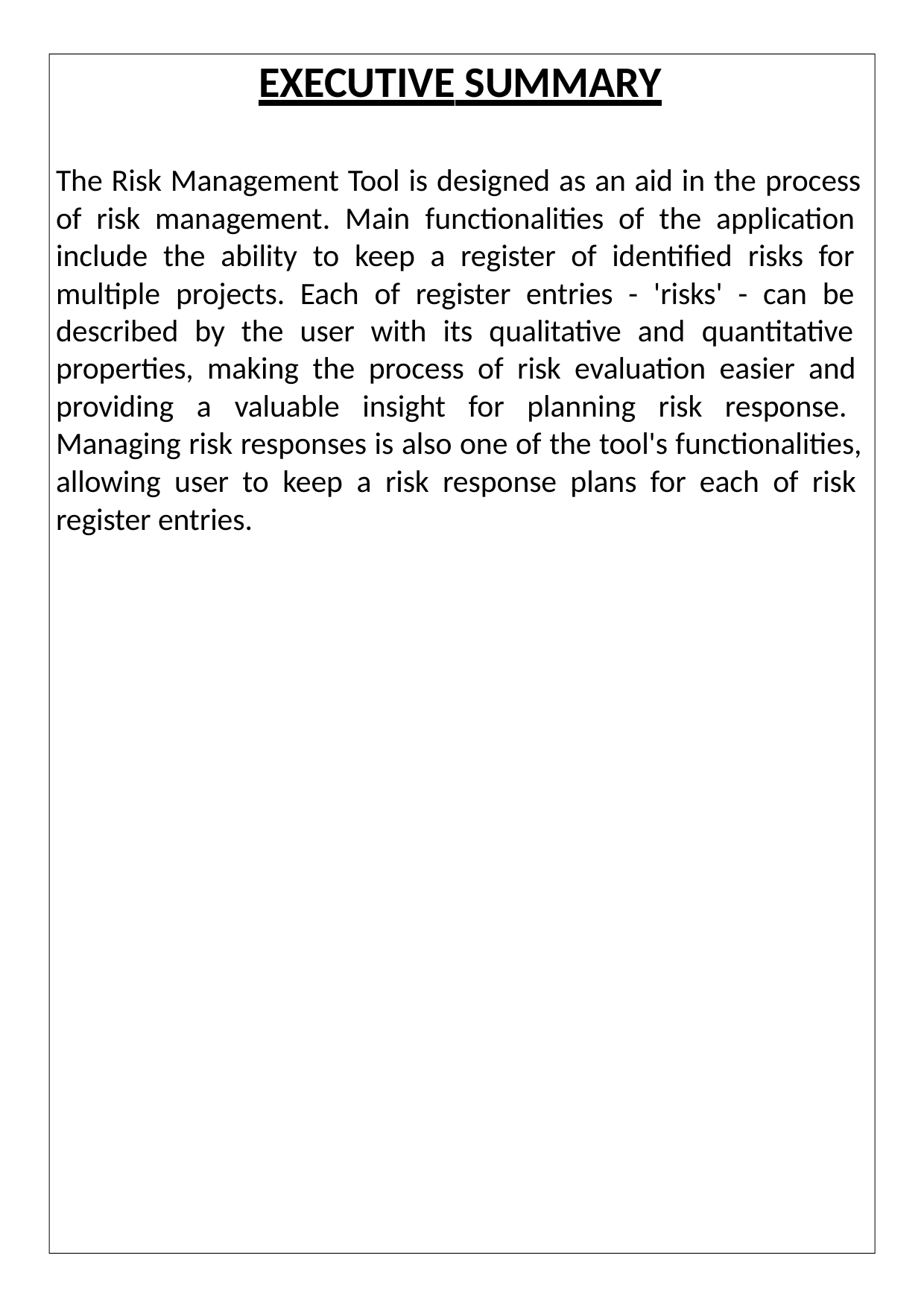

# EXECUTIVE SUMMARY

The Risk Management Tool is designed as an aid in the process  of risk management. Main functionalities of the application  include the ability to keep a register of identified risks for  multiple projects. Each of register entries - 'risks' - can be  described by the user with its qualitative and quantitative  properties, making the process of risk evaluation easier and  providing a valuable insight for planning risk response.  Managing risk responses is also one of the tool's functionalities,  allowing user to keep a risk response plans for each of risk  register entries.